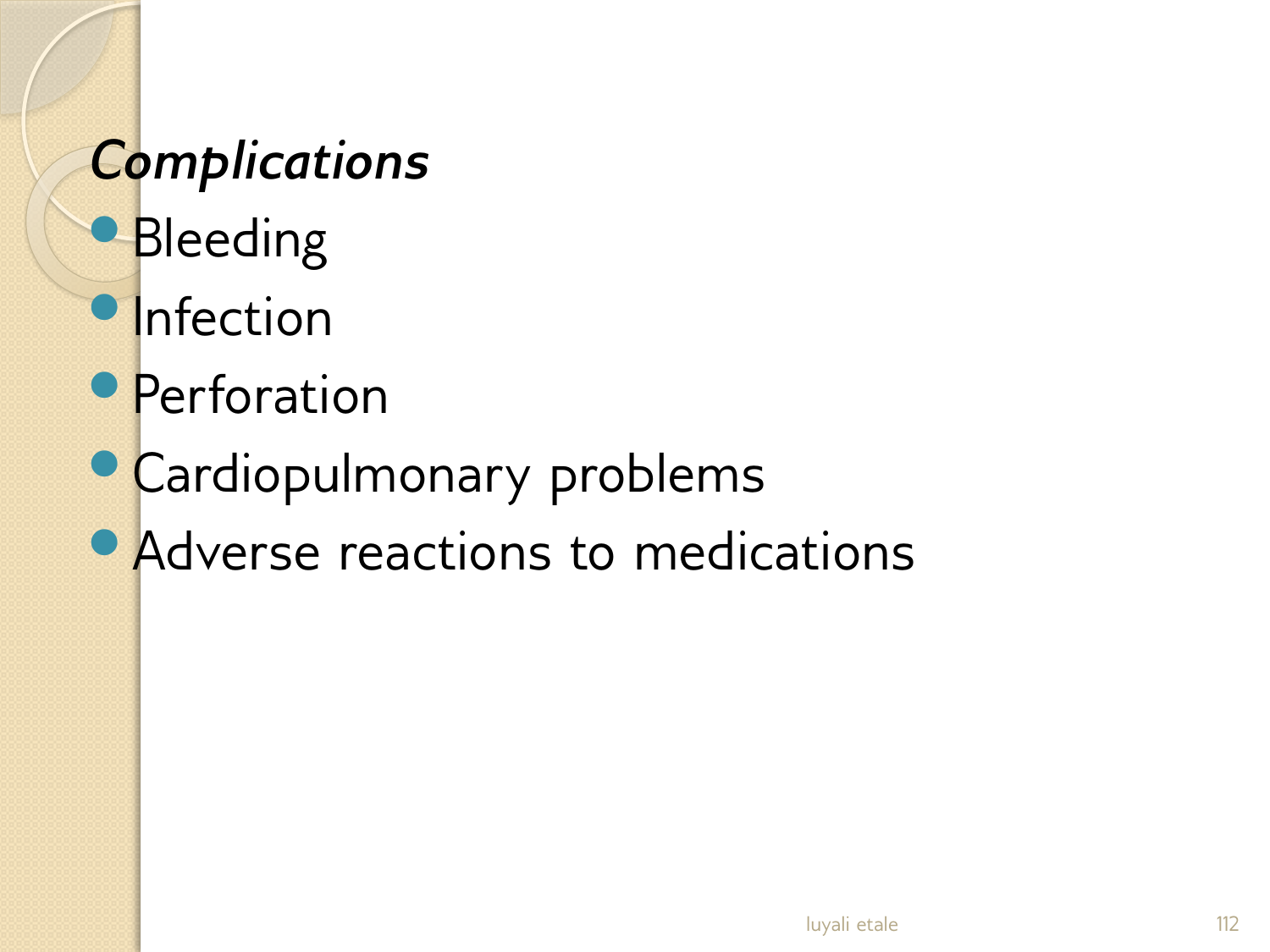

Complications
Bleeding
Infection
Perforation
Cardiopulmonary problems
Adverse reactions to medications

luyali etale
112